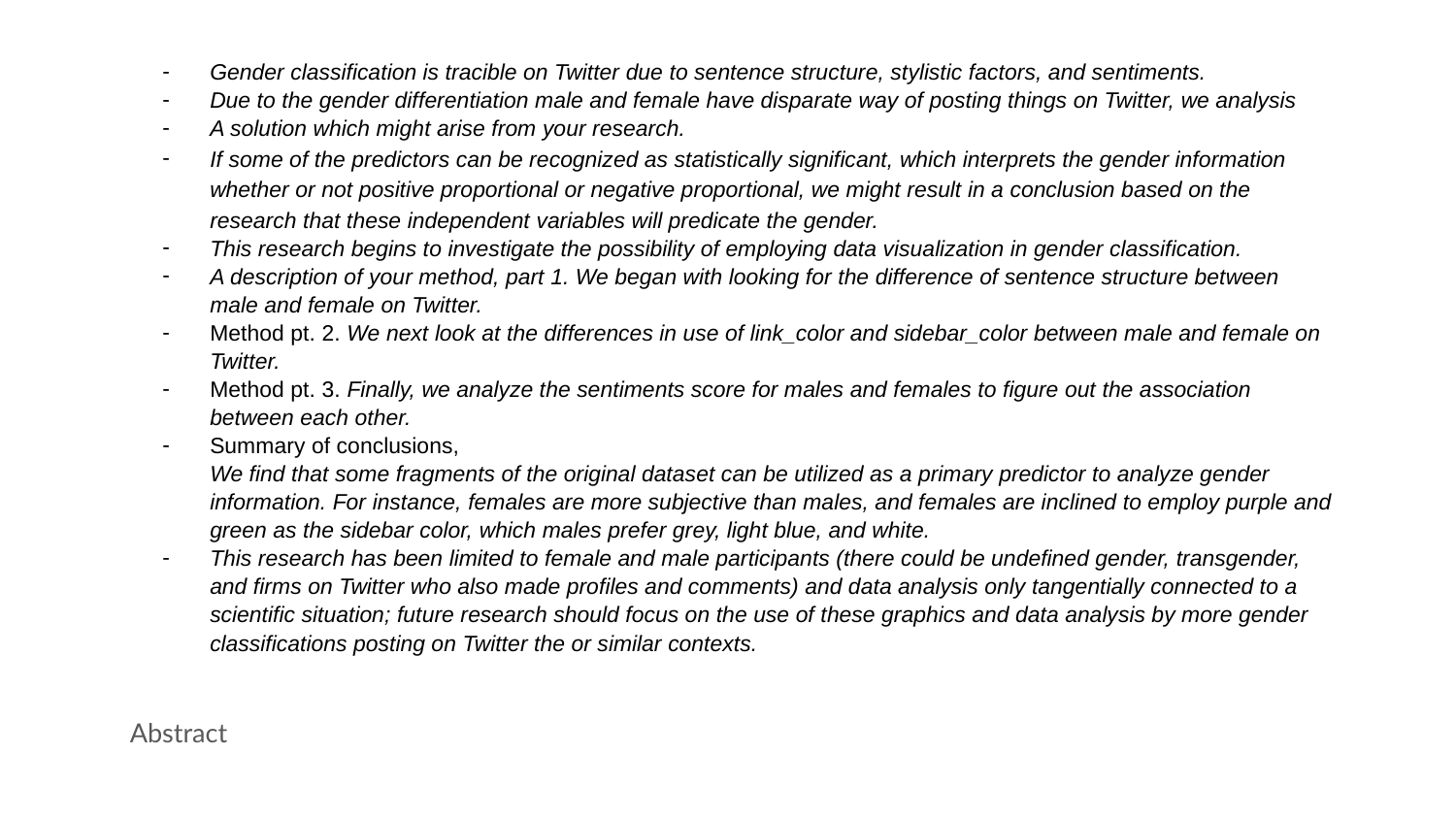

Gender classification is tracible on Twitter due to sentence structure, stylistic factors, and sentiments.
Due to the gender differentiation male and female have disparate way of posting things on Twitter, we analysis
A solution which might arise from your research.
If some of the predictors can be recognized as statistically significant, which interprets the gender information whether or not positive proportional or negative proportional, we might result in a conclusion based on the research that these independent variables will predicate the gender.
This research begins to investigate the possibility of employing data visualization in gender classification.
A description of your method, part 1. We began with looking for the difference of sentence structure between male and female on Twitter.
Method pt. 2. We next look at the differences in use of link_color and sidebar_color between male and female on Twitter.
Method pt. 3. Finally, we analyze the sentiments score for males and females to figure out the association between each other.
Summary of conclusions,
We find that some fragments of the original dataset can be utilized as a primary predictor to analyze gender information. For instance, females are more subjective than males, and females are inclined to employ purple and green as the sidebar color, which males prefer grey, light blue, and white.
This research has been limited to female and male participants (there could be undefined gender, transgender, and firms on Twitter who also made profiles and comments) and data analysis only tangentially connected to a scientific situation; future research should focus on the use of these graphics and data analysis by more gender classifications posting on Twitter the or similar contexts.

Abstract